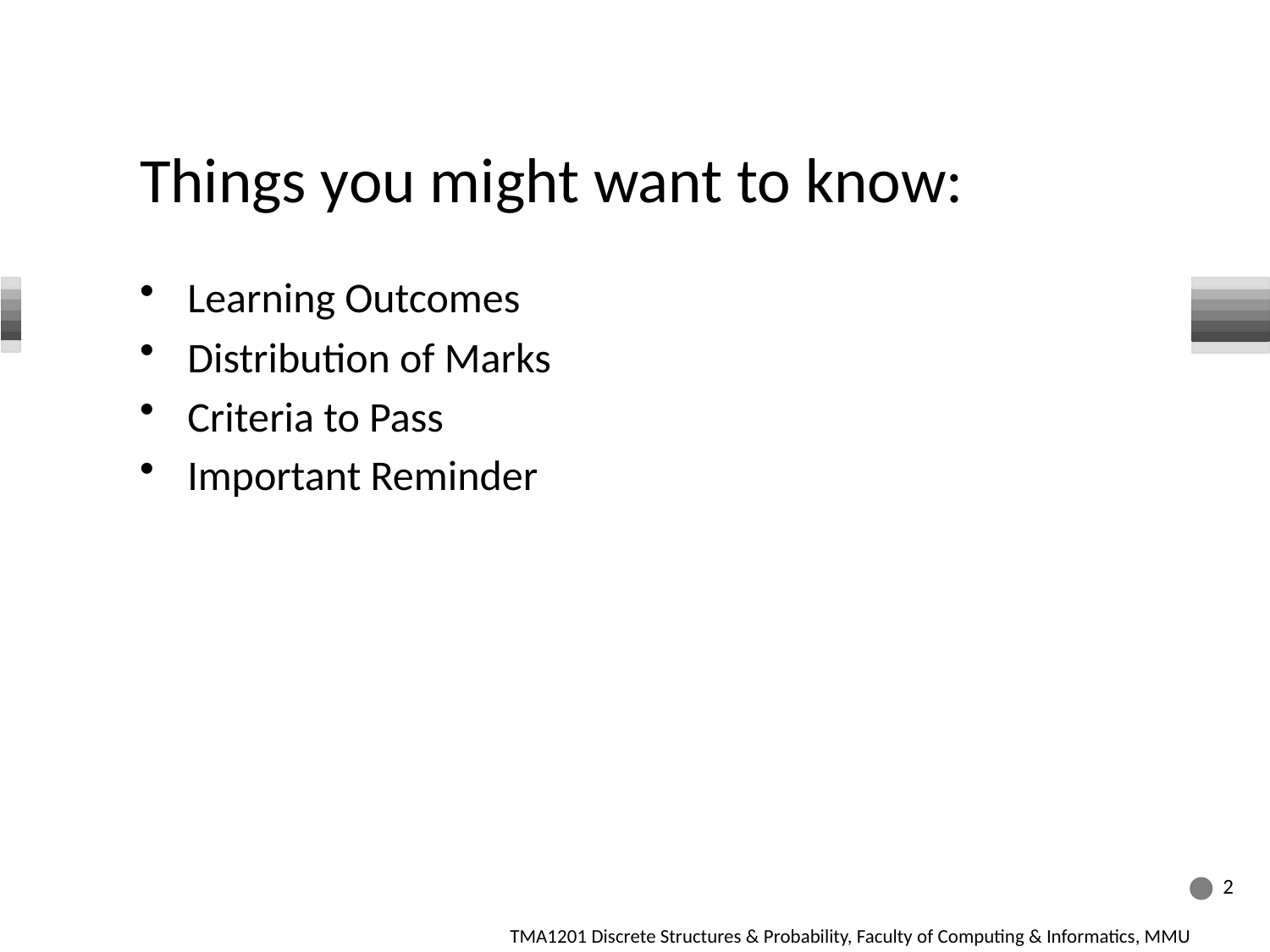

# Things you might want to know:

Learning Outcomes
Distribution of Marks
Criteria to Pass
Important Reminder
2
TMA1201 Discrete Structures & Probability, Faculty of Computing & Informatics, MMU